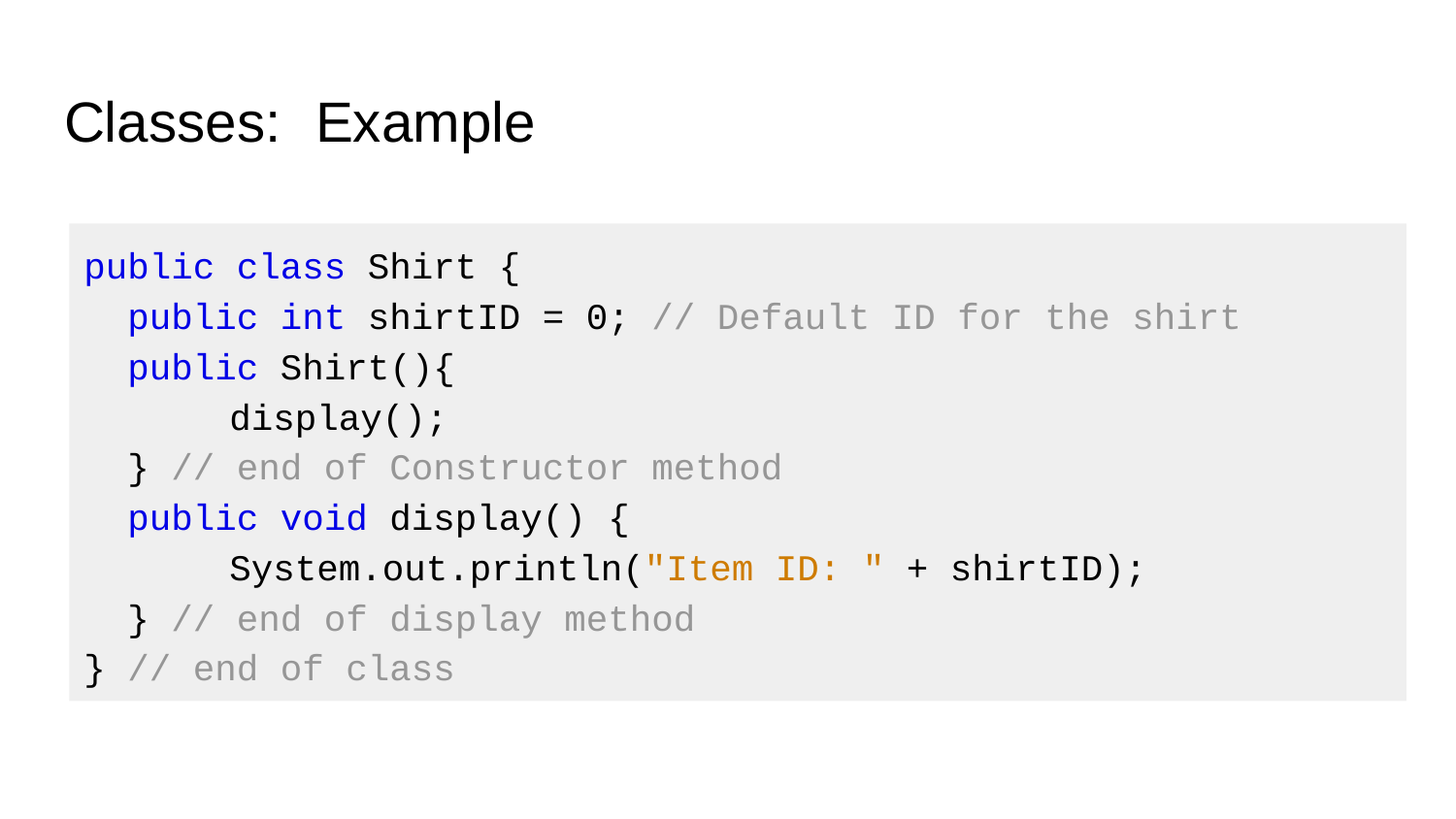

# Classes: Example
public class Shirt {
  public int shirtID = 0; // Default ID for the shirt
  public Shirt(){
 	display();
  } // end of Constructor method
  public void display() {
	System.out.println("Item ID: " + shirtID);
  } // end of display method
} // end of class